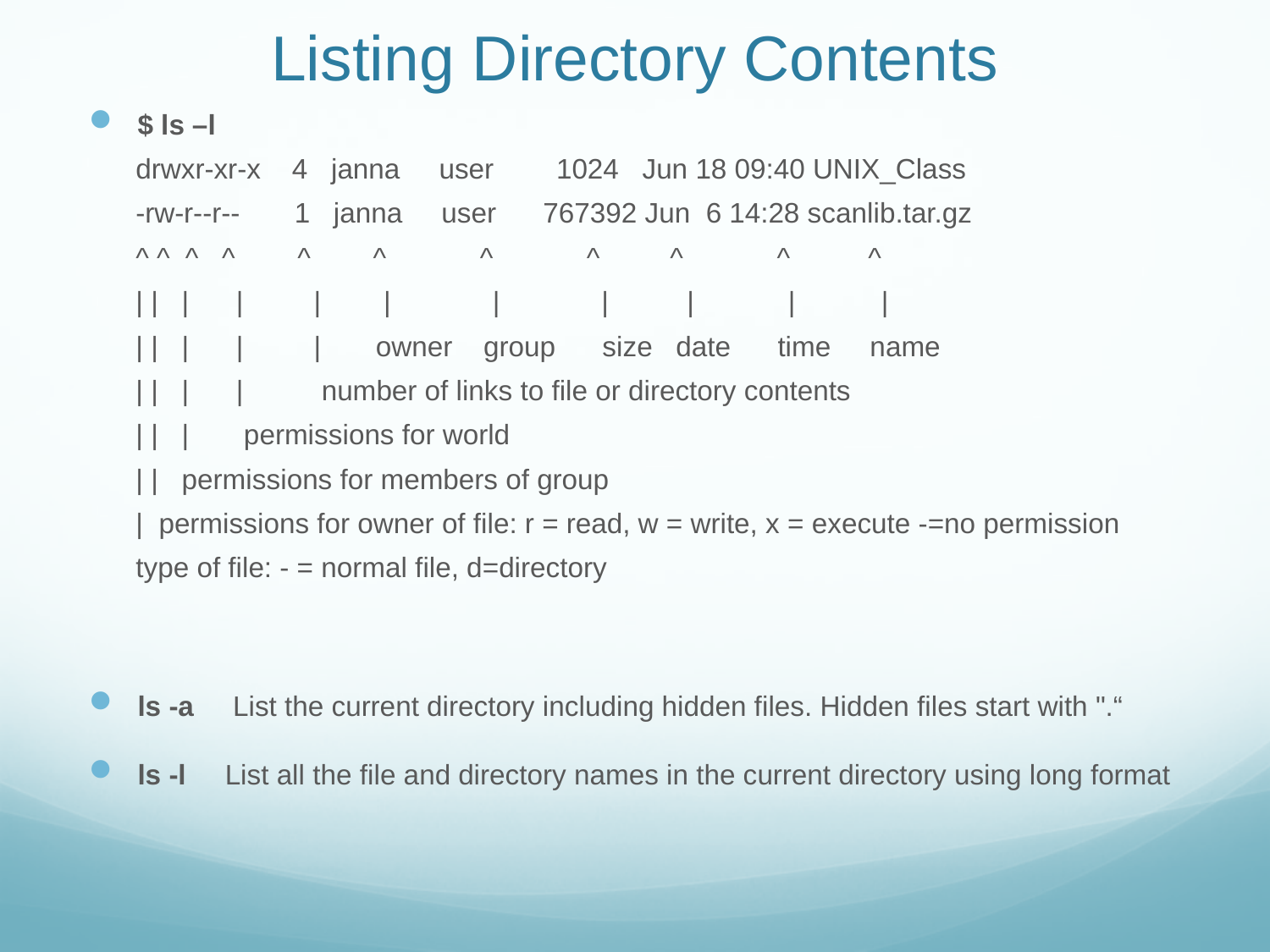

# Listing Directory Contents
$ ls –l
drwxr-xr-x    4   janna     user        1024   Jun 18 09:40 UNIX_Class
-rw-r--r--       1   janna     user      767392 Jun  6 14:28 scanlib.tar.gz
^ ^  ^   ^        ^        ^            ^            ^         ^            ^          ^
| |   |      |         |        |             |             |          |            |           |
| |   |      |         |       owner    group      size   date      time     name
| |   |      |          number of links to file or directory contents
| |   |       permissions for world
| |   permissions for members of group
|  permissions for owner of file: r = read, w = write, x = execute -=no permission
type of file: - = normal file, d=directory

ls -a     List the current directory including hidden files. Hidden files start with ".“
ls -l     List all the file and directory names in the current directory using long format